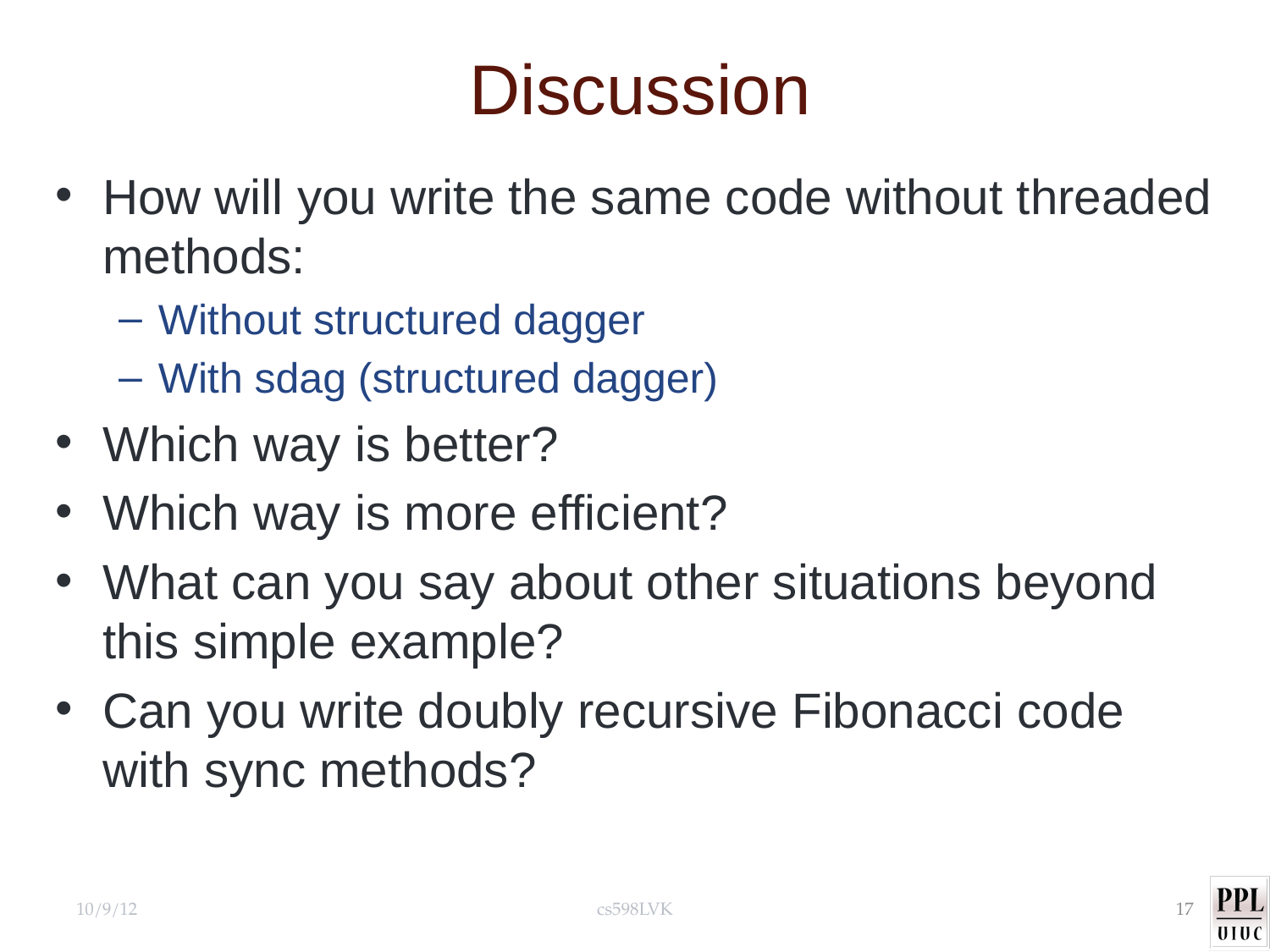

# Discussion
How will you write the same code without threaded methods:
Without structured dagger
With sdag (structured dagger)
Which way is better?
Which way is more efficient?
What can you say about other situations beyond this simple example?
Can you write doubly recursive Fibonacci code with sync methods?
10/9/12
cs598LVK
17